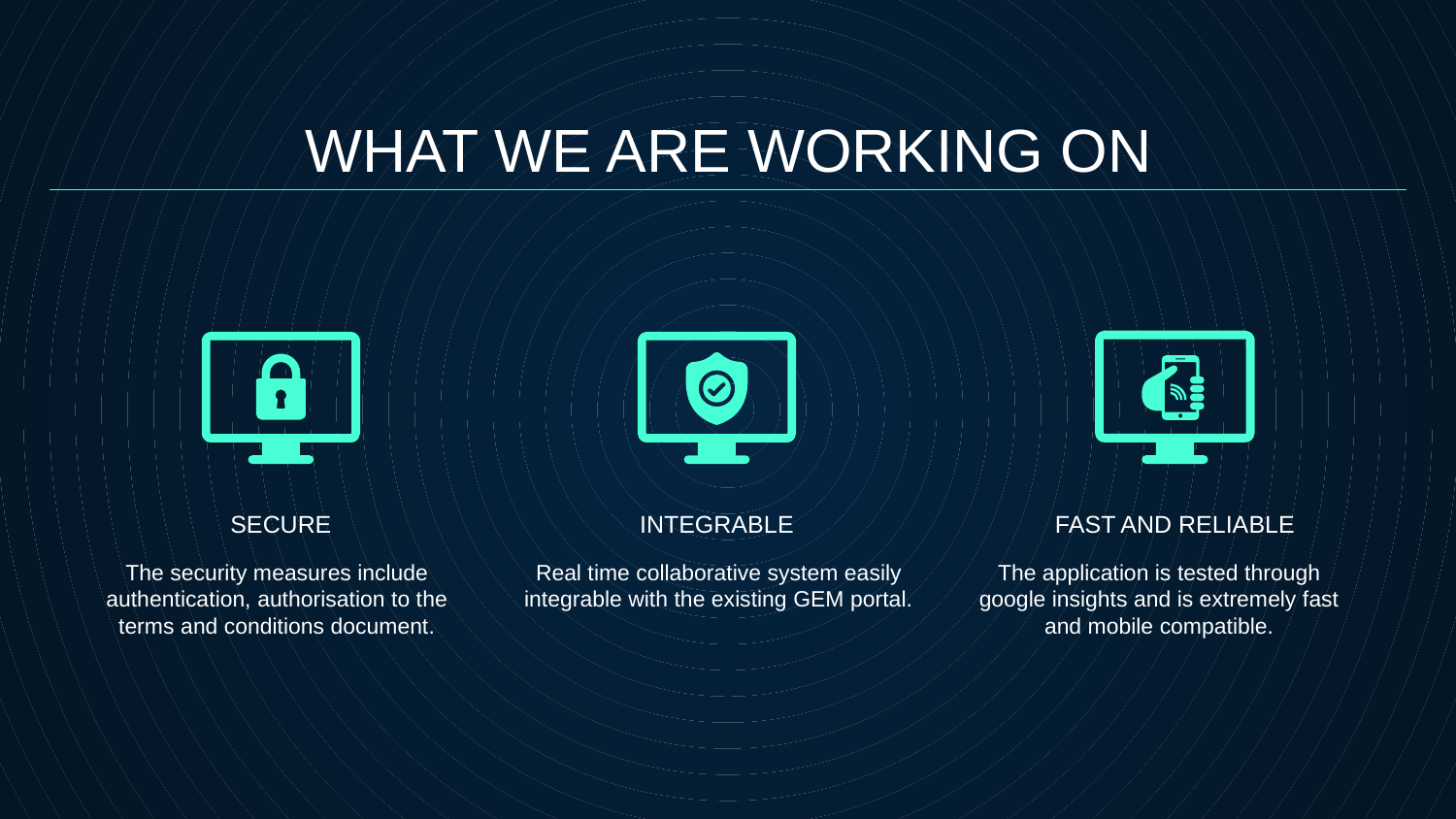

WHAT WE ARE WORKING ON

# SECURE
INTEGRABLE
FAST AND RELIABLE
The security measures include authentication, authorisation to the terms and conditions document.
Real time collaborative system easily integrable with the existing GEM portal.
The application is tested through google insights and is extremely fast and mobile compatible.